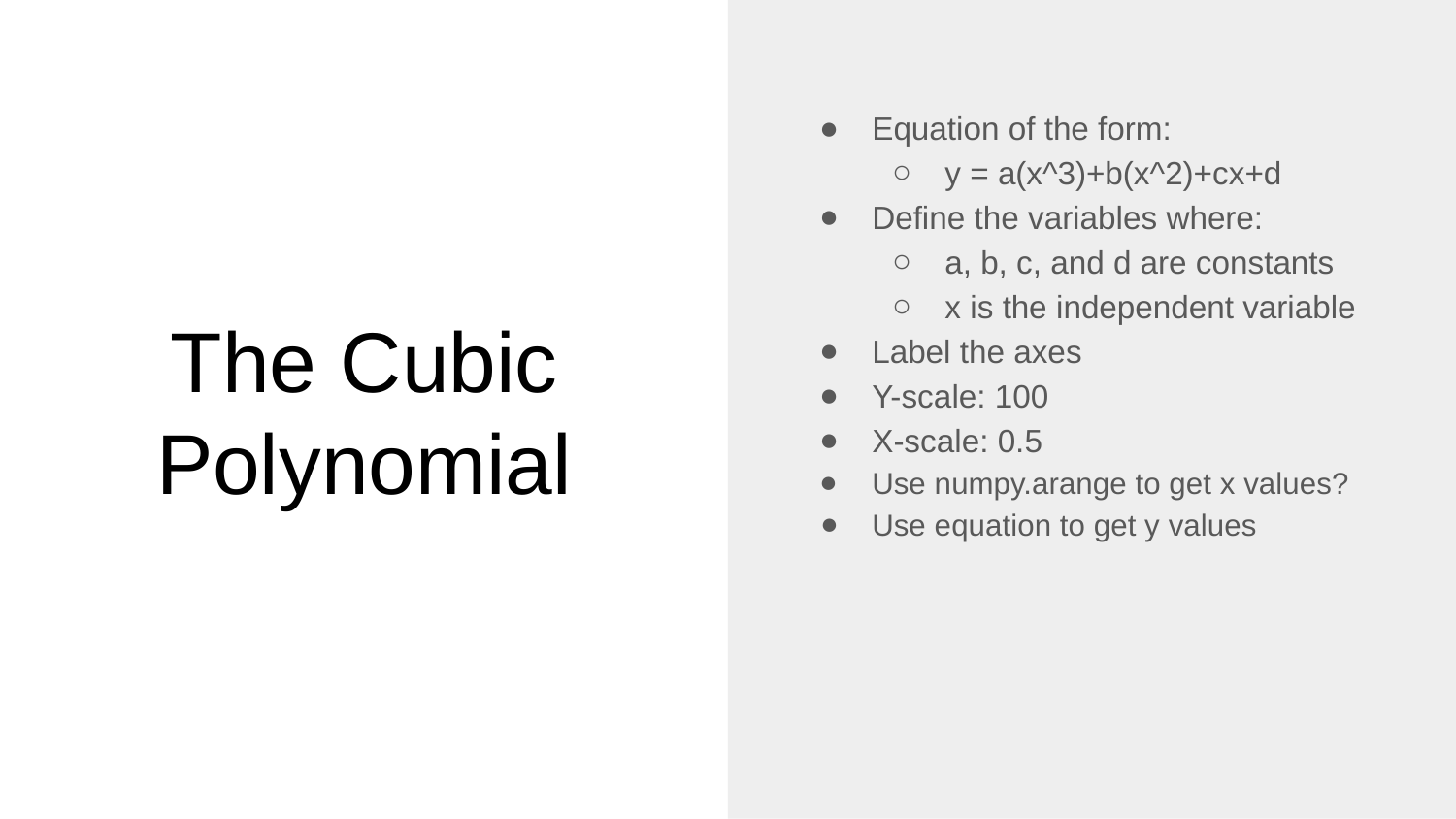

Equation of the form:
y = a(x^3)+b(x^2)+cx+d
Define the variables where:
a, b, c, and d are constants
x is the independent variable
Label the axes
Y-scale: 100
X-scale: 0.5
Use numpy.arange to get x values?
Use equation to get y values
# The Cubic Polynomial